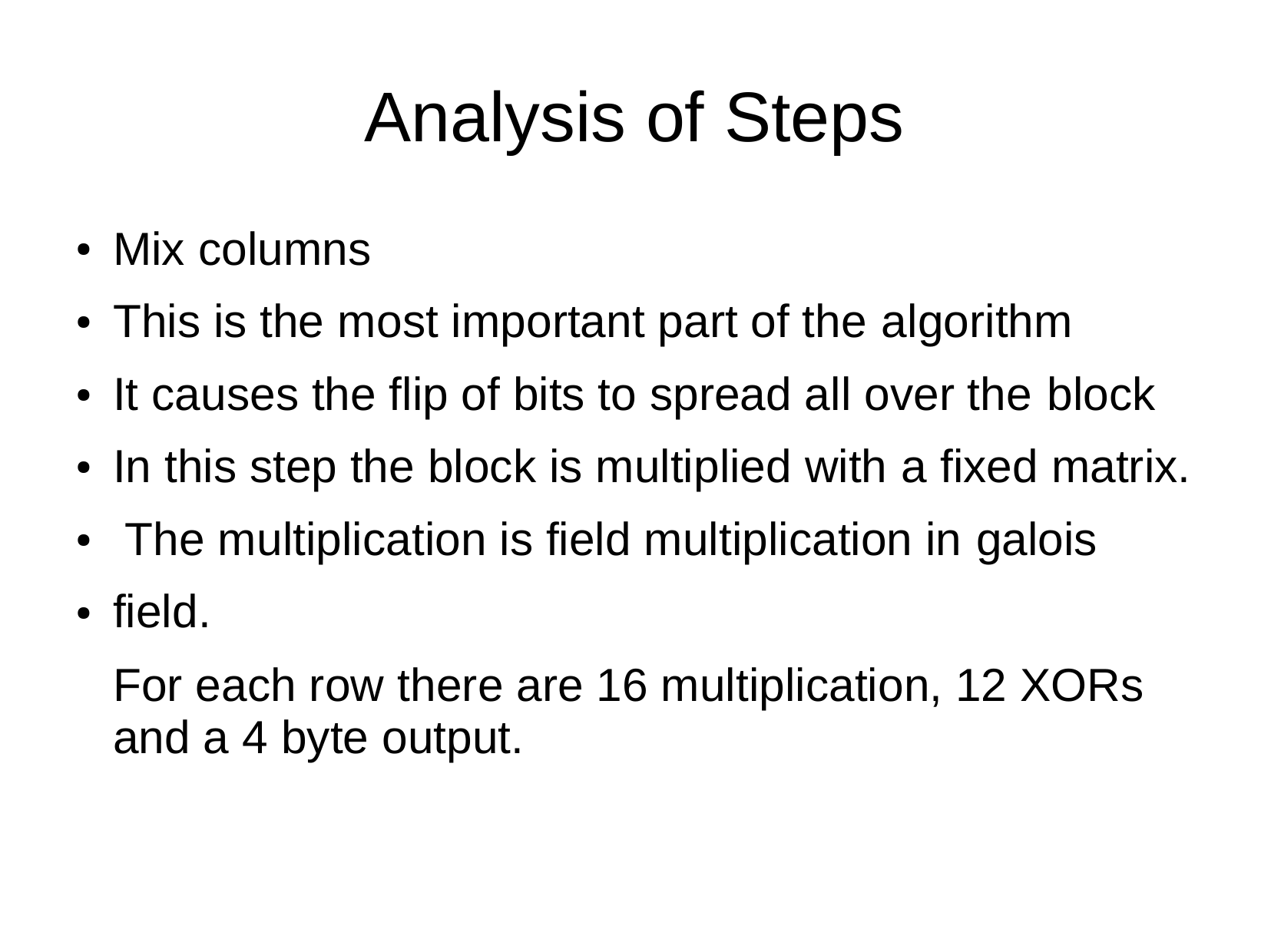

Analysis of Steps
Mix columns
This is the most important part of the algorithm
It causes the flip of bits to spread all over the block
In this step the block is multiplied with a fixed matrix.  The multiplication is field multiplication in galois field.
For each row there are 16 multiplication, 12 XORs  and a 4 byte output.
●
●
●
●
●
●